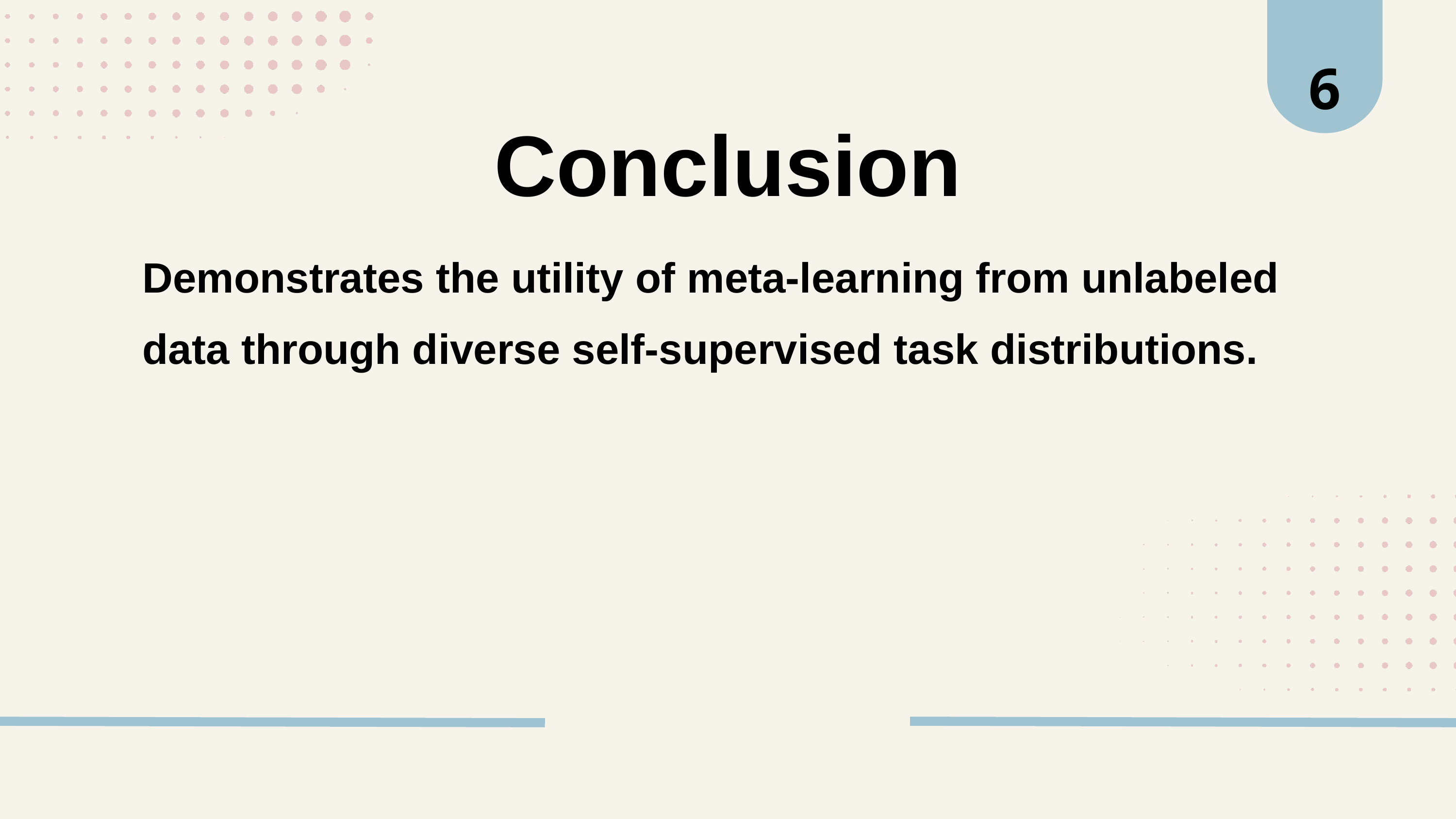

6
Conclusion

Demonstrates the utility of meta-learning from unlabeled data through diverse self-supervised task distributions.